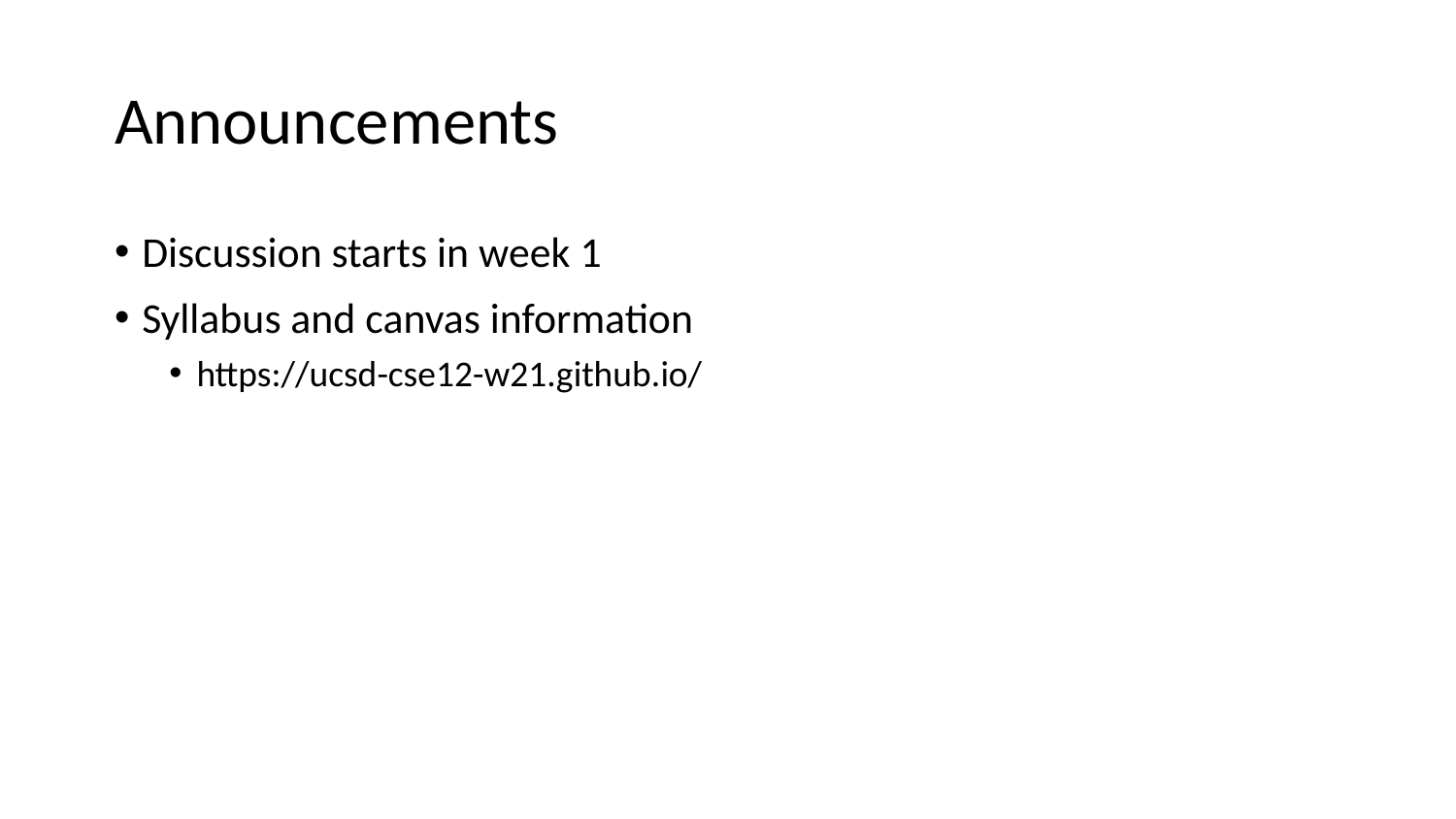

# Announcements
Discussion starts in week 1
Syllabus and canvas information
https://ucsd-cse12-w21.github.io/